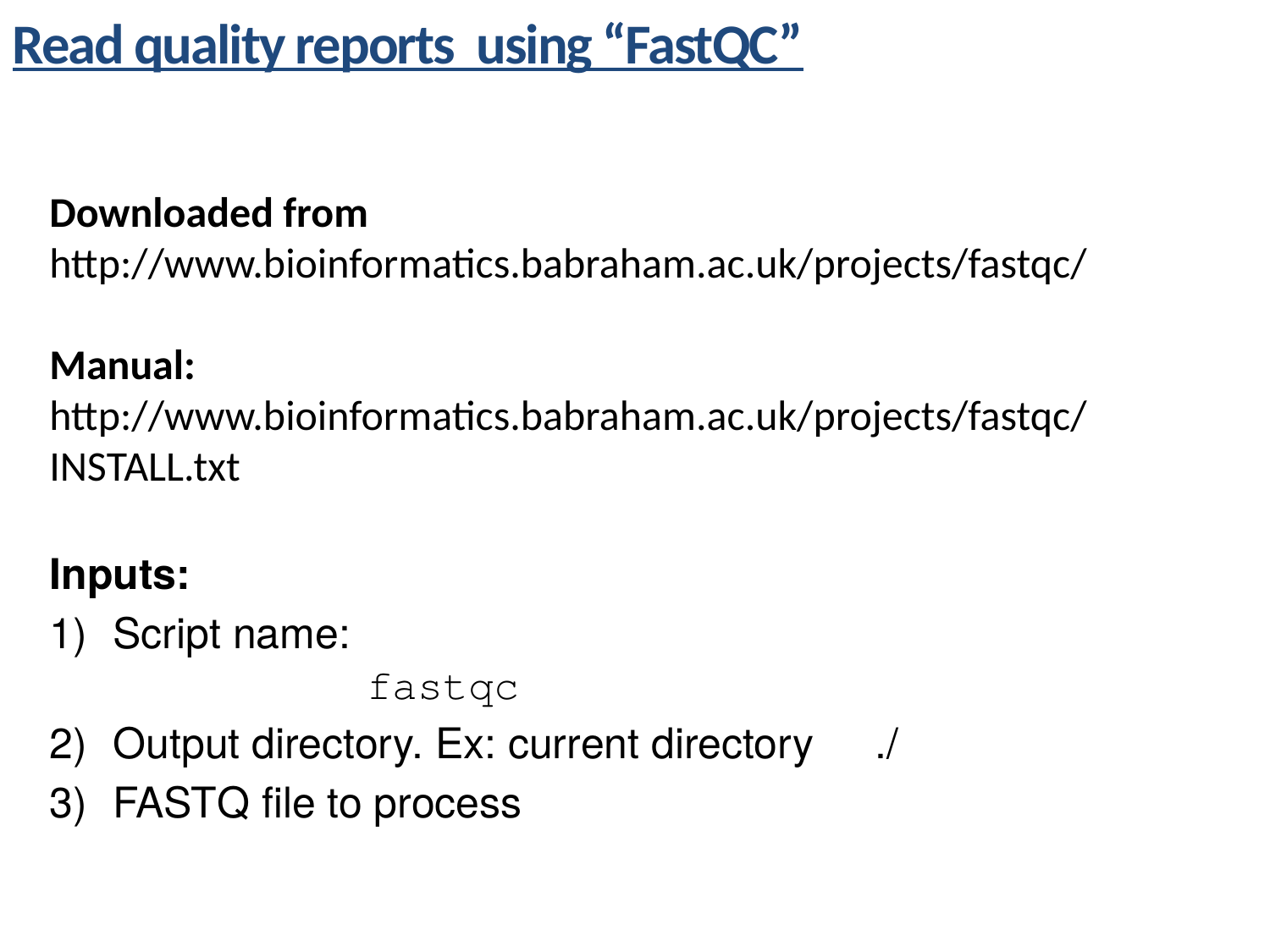

Read quality reports  using “FastQC”
Downloaded from
http://www.bioinformatics.babraham.ac.uk/projects/fastqc/

Manual:
http://www.bioinformatics.babraham.ac.uk/projects/fastqc/INSTALL.txt

Inputs:
Script name: 									fastqc
Output directory. Ex: current directory	./
FASTQ file to process